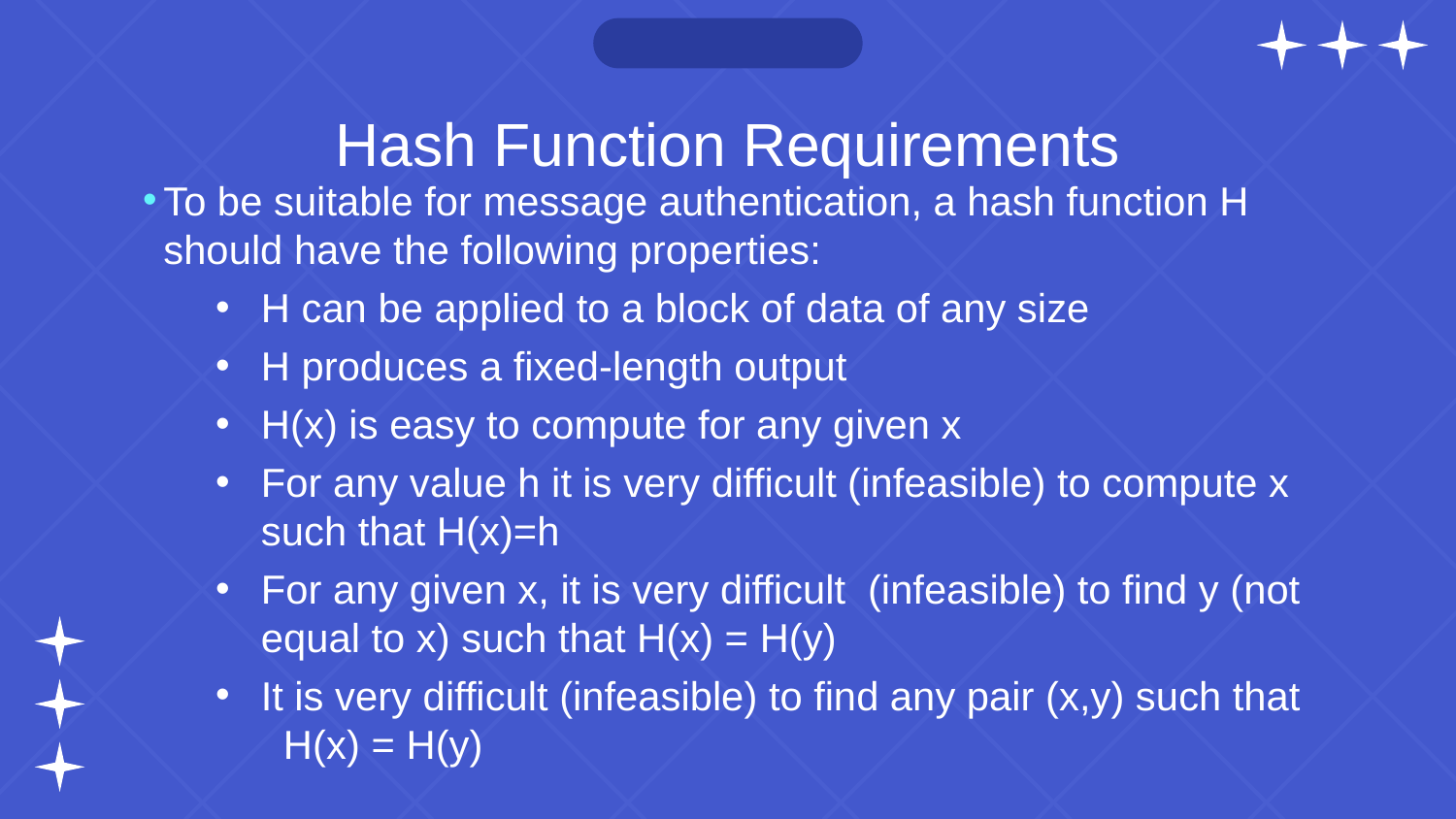

# Hash Function Requirements
To be suitable for message authentication, a hash function H should have the following properties:
H can be applied to a block of data of any size
H produces a fixed-length output
H(x) is easy to compute for any given x
For any value h it is very difficult (infeasible) to compute x such that H(x)=h
For any given x, it is very difficult  (infeasible) to find y (not equal to x) such that H(x) = H(y)
It is very difficult (infeasible) to find any pair (x,y) such that    H(x) = H(y)